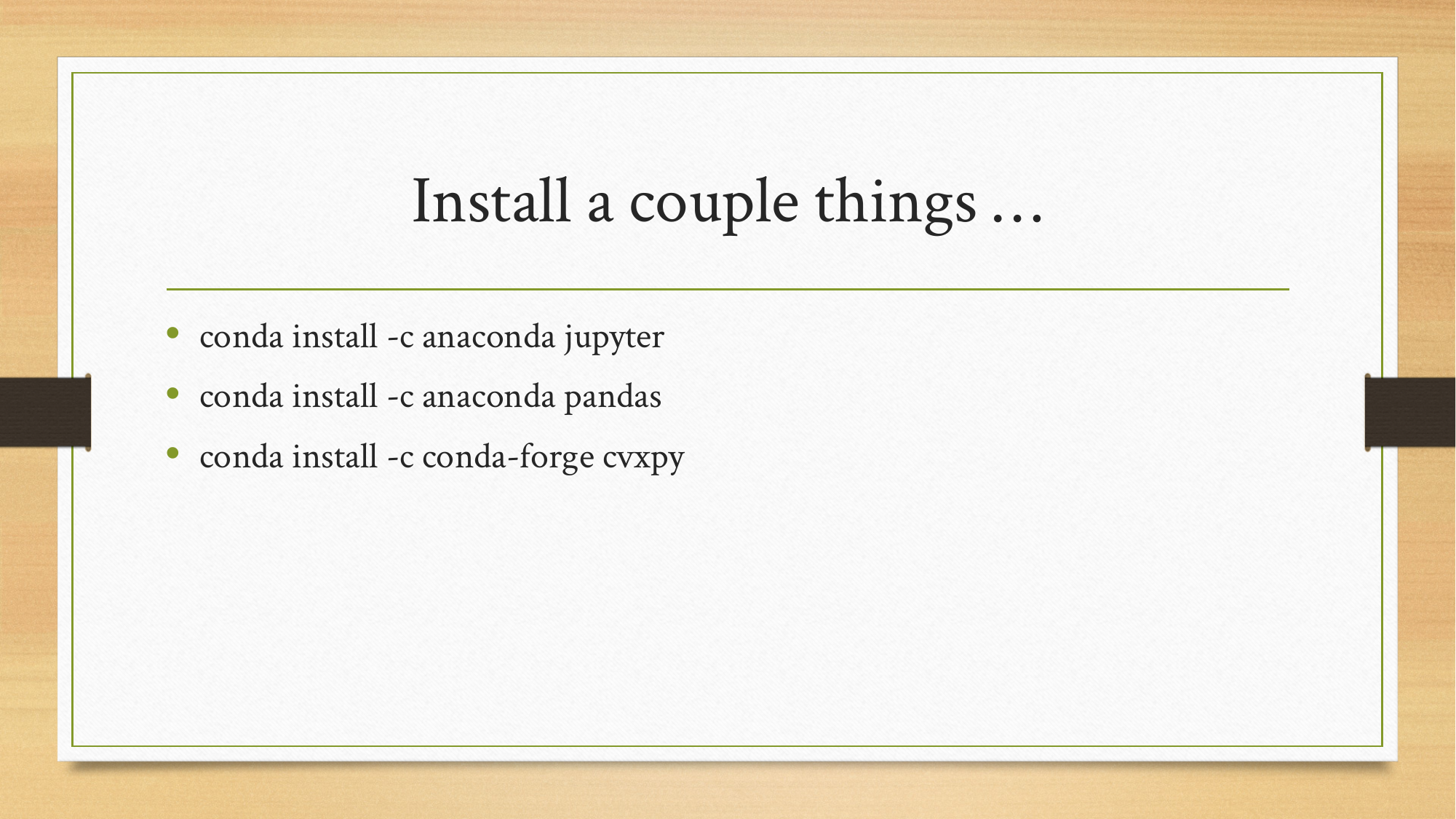

# Install a couple things …
conda install -c anaconda jupyter
conda install -c anaconda pandas
conda install -c conda-forge cvxpy